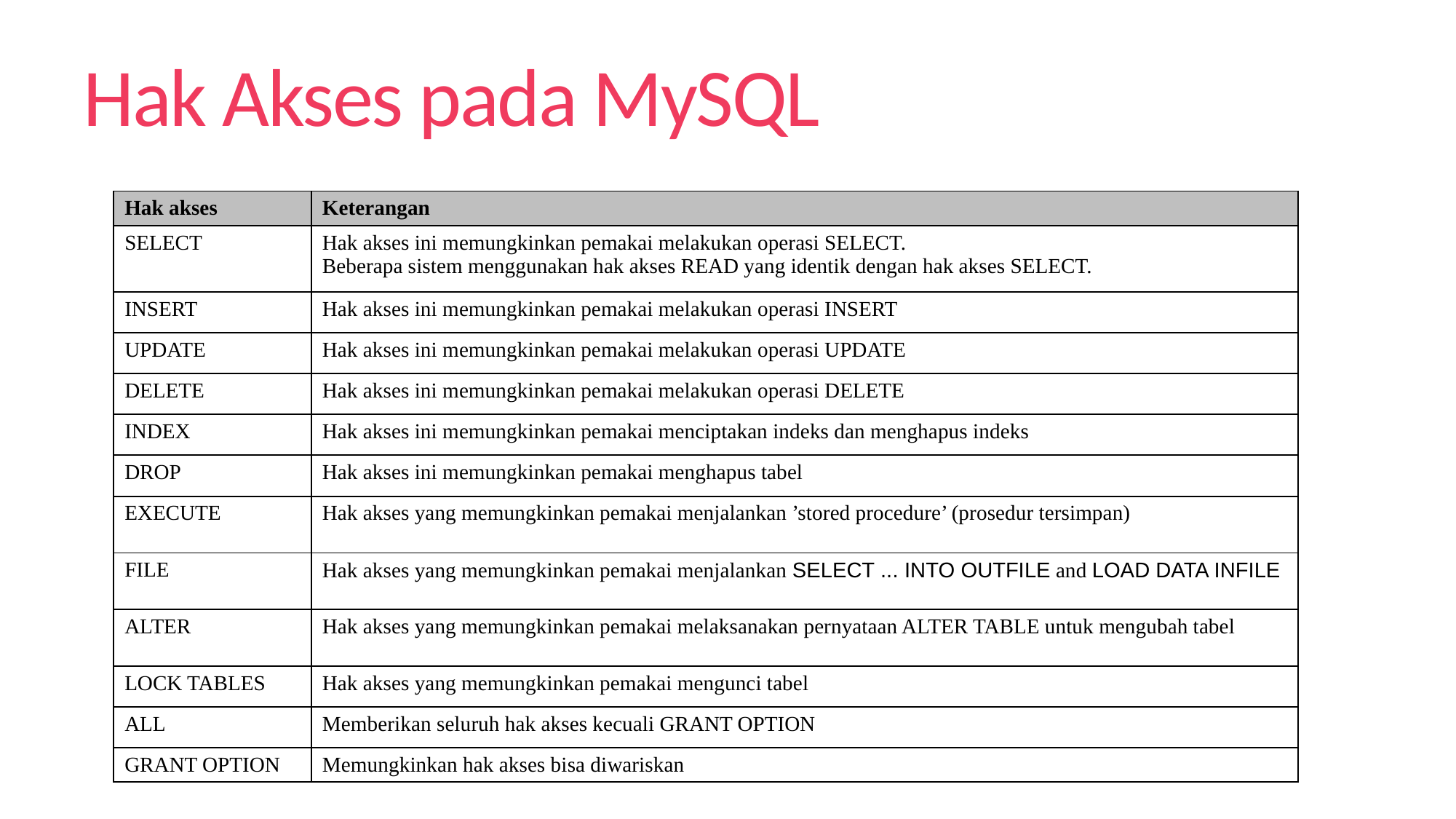

# Hak Akses pada MySQL
| Hak akses | Keterangan |
| --- | --- |
| SELECT | Hak akses ini memungkinkan pemakai melakukan operasi SELECT. Beberapa sistem menggunakan hak akses READ yang identik dengan hak akses SELECT. |
| INSERT | Hak akses ini memungkinkan pemakai melakukan operasi INSERT |
| UPDATE | Hak akses ini memungkinkan pemakai melakukan operasi UPDATE |
| DELETE | Hak akses ini memungkinkan pemakai melakukan operasi DELETE |
| INDEX | Hak akses ini memungkinkan pemakai menciptakan indeks dan menghapus indeks |
| DROP | Hak akses ini memungkinkan pemakai menghapus tabel |
| EXECUTE | Hak akses yang memungkinkan pemakai menjalankan ’stored procedure’ (prosedur tersimpan) |
| FILE | Hak akses yang memungkinkan pemakai menjalankan SELECT ... INTO OUTFILE and LOAD DATA INFILE |
| ALTER | Hak akses yang memungkinkan pemakai melaksanakan pernyataan ALTER TABLE untuk mengubah tabel |
| LOCK TABLES | Hak akses yang memungkinkan pemakai mengunci tabel |
| ALL | Memberikan seluruh hak akses kecuali GRANT OPTION |
| GRANT OPTION | Memungkinkan hak akses bisa diwariskan |